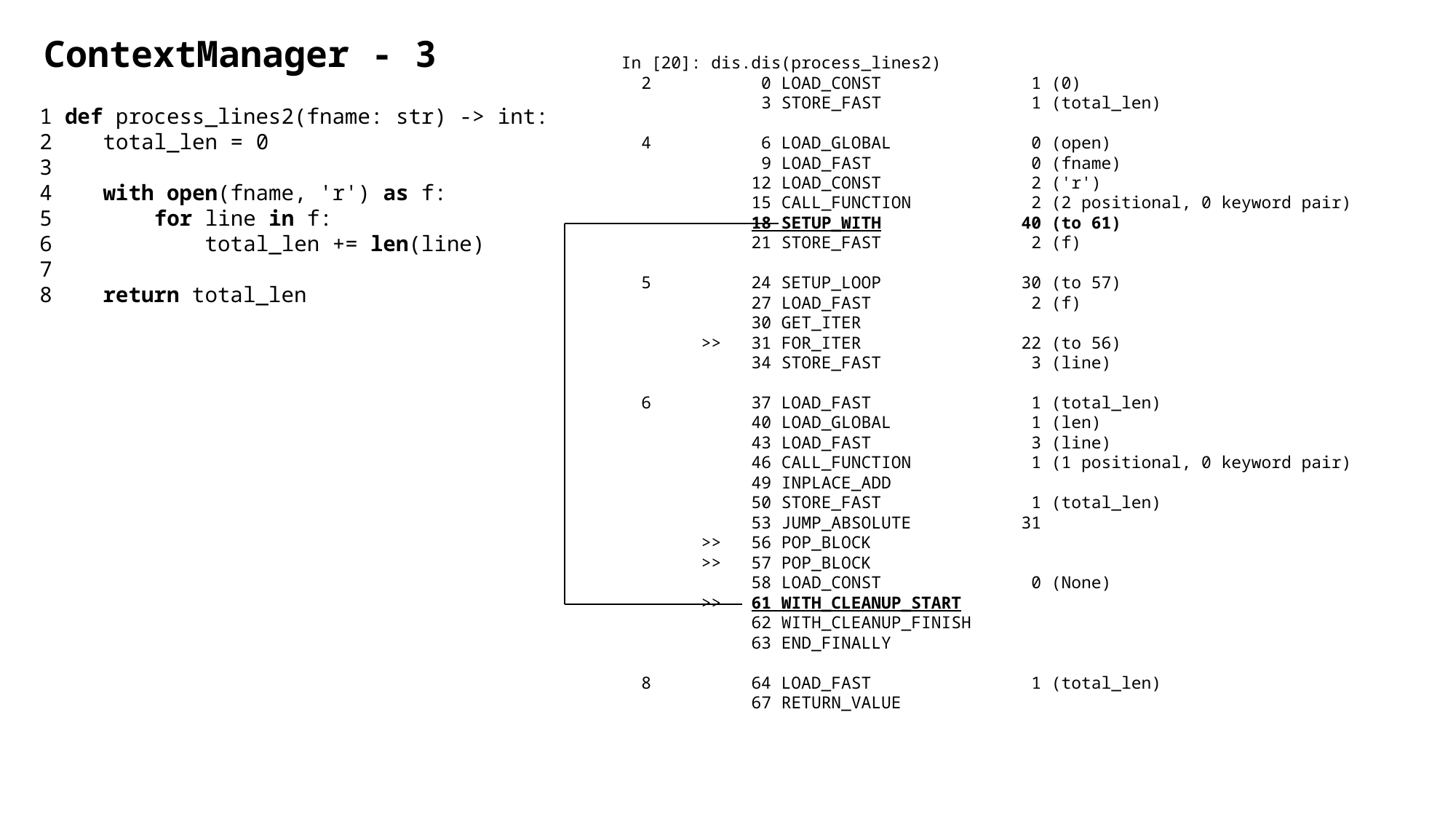

ContextManager - 3
In [20]: dis.dis(process_lines2)
  2           0 LOAD_CONST               1 (0)
              3 STORE_FAST               1 (total_len)

  4           6 LOAD_GLOBAL              0 (open)
              9 LOAD_FAST                0 (fname)
             12 LOAD_CONST               2 ('r')
             15 CALL_FUNCTION            2 (2 positional, 0 keyword pair)
             18 SETUP_WITH              40 (to 61)
             21 STORE_FAST               2 (f)

  5          24 SETUP_LOOP              30 (to 57)
             27 LOAD_FAST                2 (f)
             30 GET_ITER
        >>   31 FOR_ITER                22 (to 56)
             34 STORE_FAST               3 (line)

  6          37 LOAD_FAST                1 (total_len)
             40 LOAD_GLOBAL              1 (len)
             43 LOAD_FAST                3 (line)
             46 CALL_FUNCTION            1 (1 positional, 0 keyword pair)
             49 INPLACE_ADD
             50 STORE_FAST               1 (total_len)
             53 JUMP_ABSOLUTE           31
        >>   56 POP_BLOCK
        >>   57 POP_BLOCK
             58 LOAD_CONST               0 (None)
        >>   61 WITH_CLEANUP_START
             62 WITH_CLEANUP_FINISH
             63 END_FINALLY

  8          64 LOAD_FAST                1 (total_len)
             67 RETURN_VALUE

1 def process_lines2(fname: str) -> int:
2    total_len = 0
3
4    with open(fname, 'r') as f:
5        for line in f:
6            total_len += len(line)
7
8    return total_len